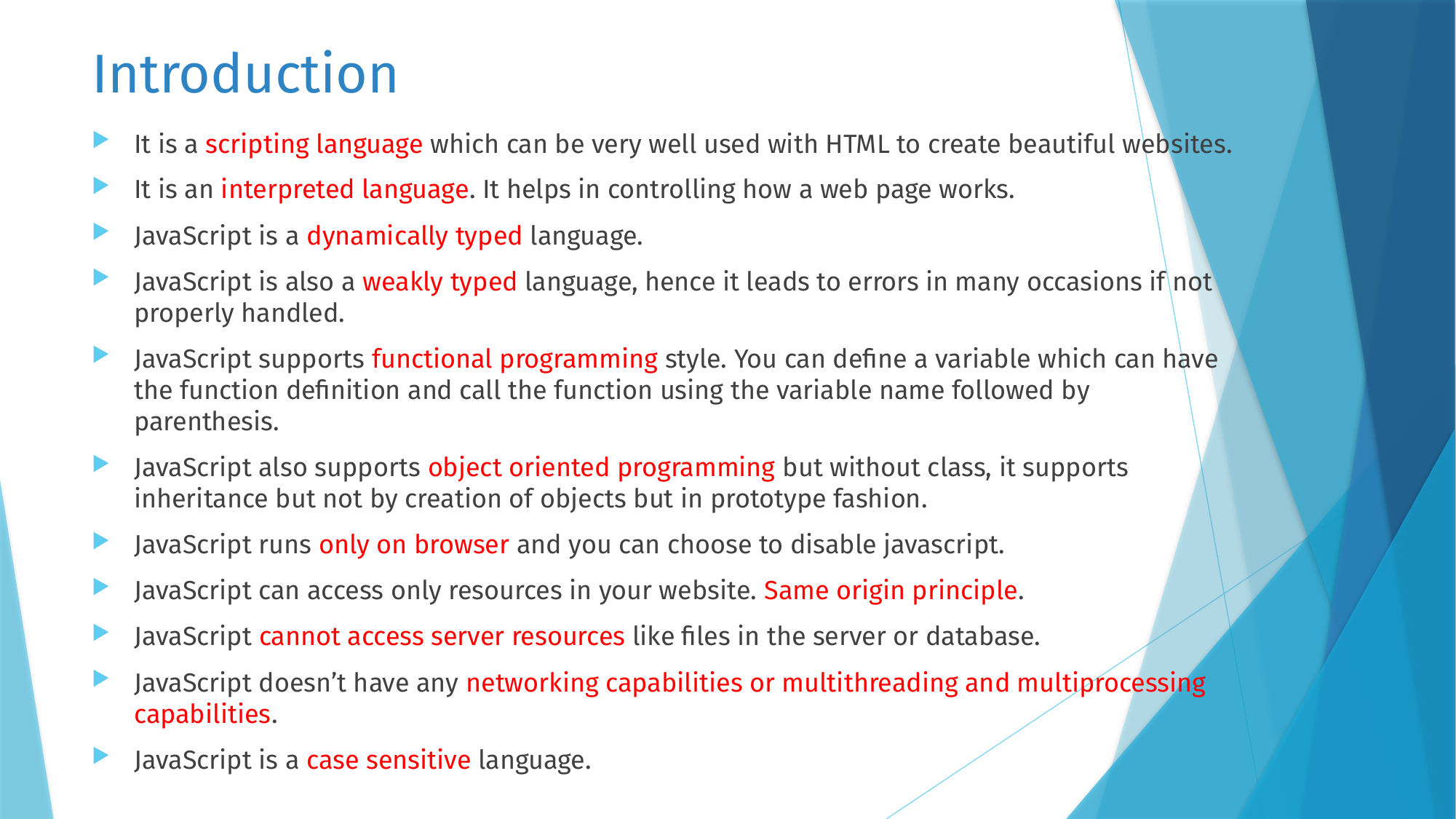

# Introduction
It is a scripting language which can be very well used with HTML to create beautiful websites.
It is an interpreted language. It helps in controlling how a web page works.
JavaScript is a dynamically typed language.
JavaScript is also a weakly typed language, hence it leads to errors in many occasions if not properly handled.
JavaScript supports functional programming style. You can define a variable which can have the function definition and call the function using the variable name followed by parenthesis.
JavaScript also supports object oriented programming but without class, it supports inheritance but not by creation of objects but in prototype fashion.
JavaScript runs only on browser and you can choose to disable javascript.
JavaScript can access only resources in your website. Same origin principle.
JavaScript cannot access server resources like files in the server or database.
JavaScript doesn’t have any networking capabilities or multithreading and multiprocessing capabilities.
JavaScript is a case sensitive language.